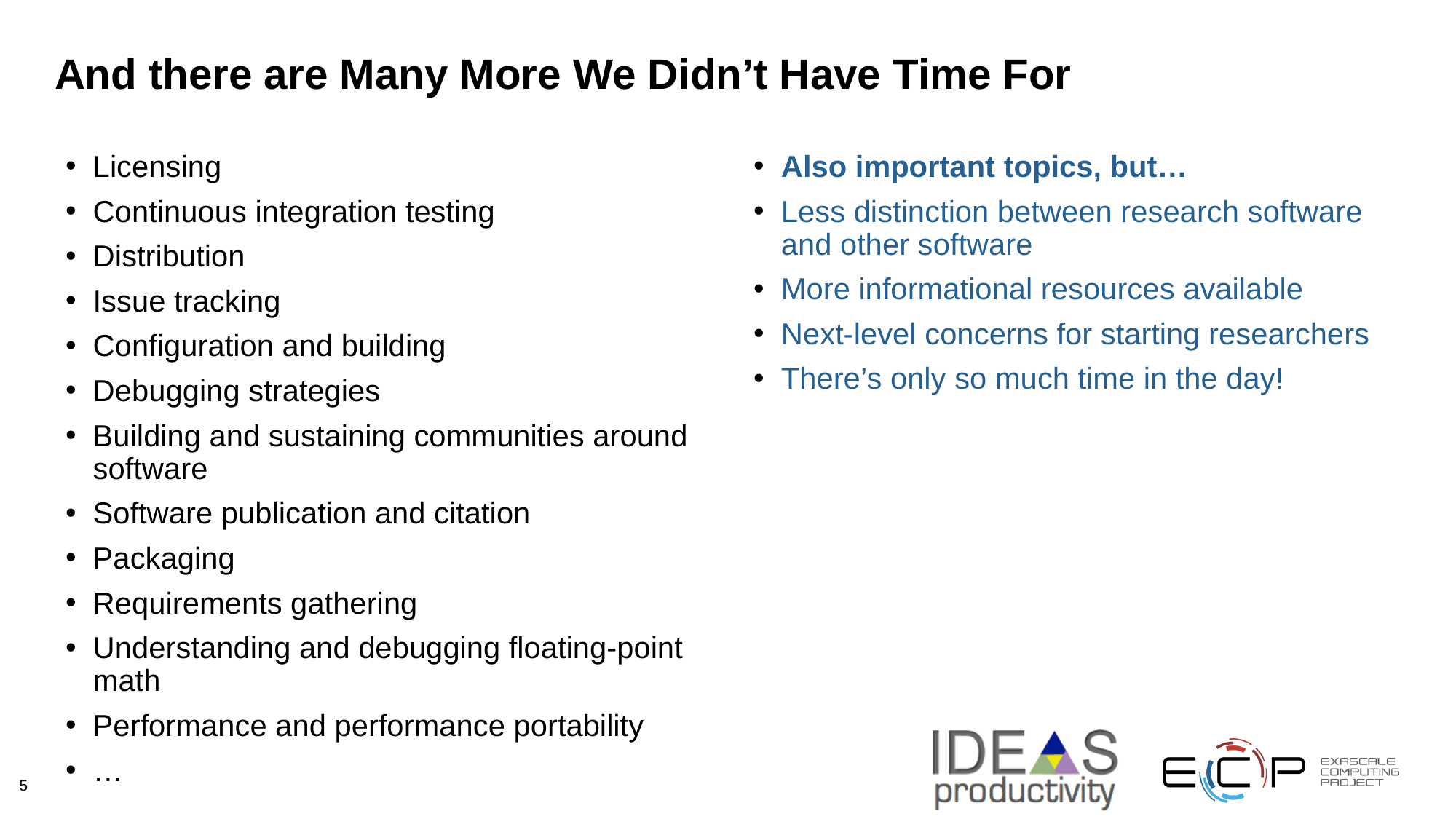

# And there are Many More We Didn’t Have Time For
Licensing
Continuous integration testing
Distribution
Issue tracking
Configuration and building
Debugging strategies
Building and sustaining communities around software
Software publication and citation
Packaging
Requirements gathering
Understanding and debugging floating-point math
Performance and performance portability
…
Also important topics, but…
Less distinction between research software and other software
More informational resources available
Next-level concerns for starting researchers
There’s only so much time in the day!